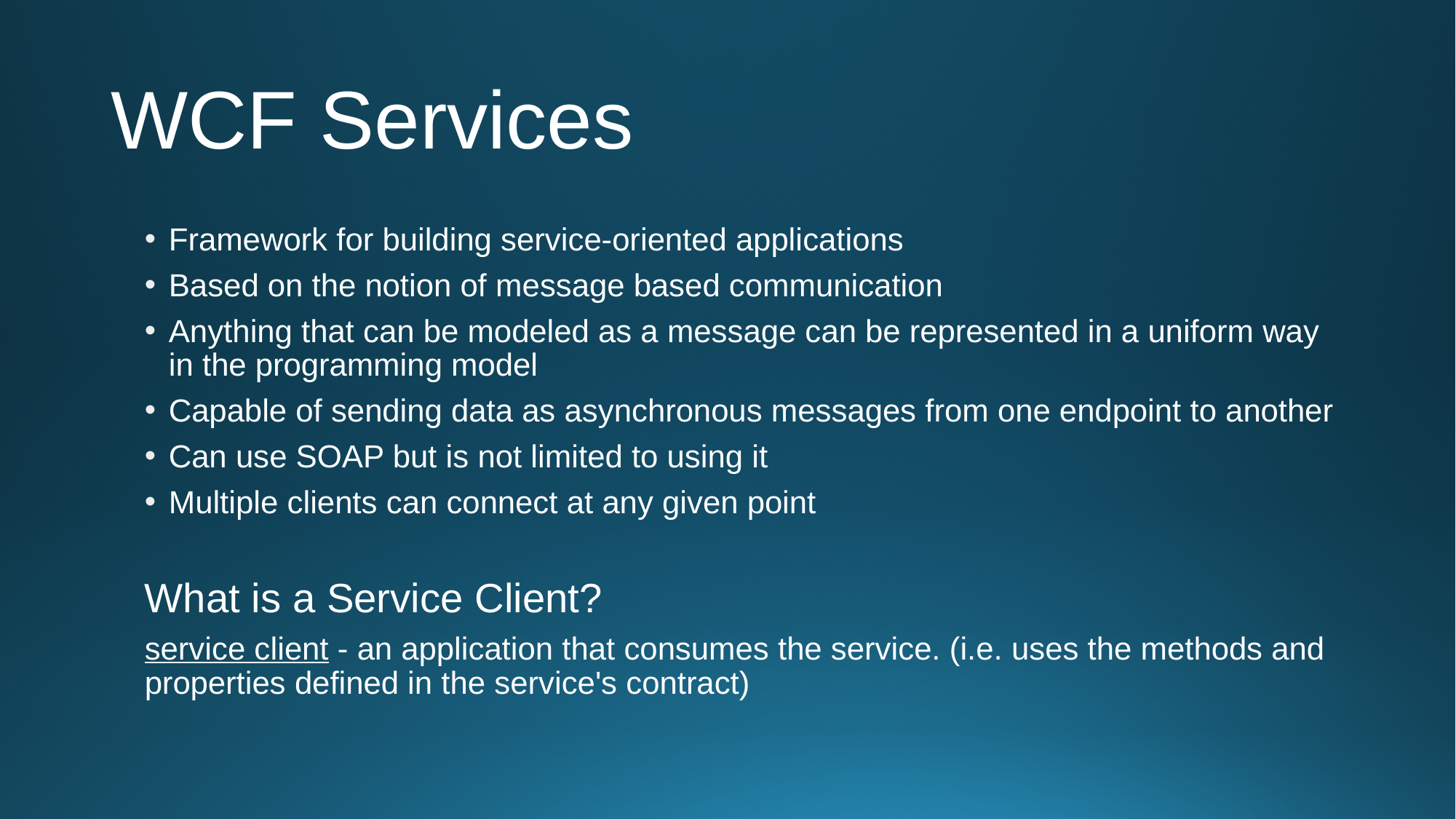

# WCF Services
Framework for building service-oriented applications
Based on the notion of message based communication
Anything that can be modeled as a message can be represented in a uniform way in the programming model
Capable of sending data as asynchronous messages from one endpoint to another
Can use SOAP but is not limited to using it
Multiple clients can connect at any given point

What is a Service Client?
service client - an application that consumes the service. (i.e. uses the methods and properties defined in the service's contract)